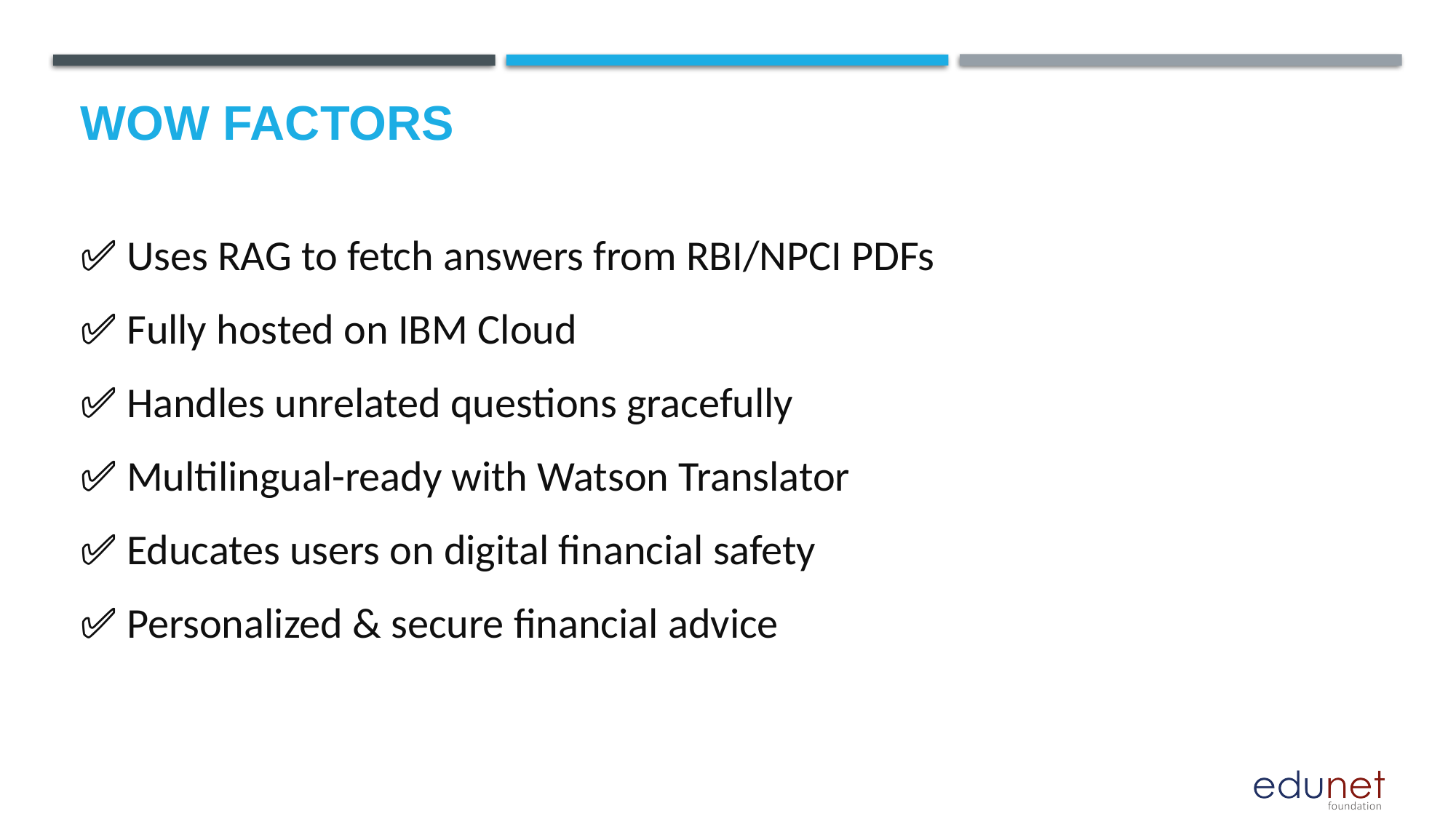

# Wow factors
✅ Uses RAG to fetch answers from RBI/NPCI PDFs
✅ Fully hosted on IBM Cloud
✅ Handles unrelated questions gracefully
✅ Multilingual-ready with Watson Translator
✅ Educates users on digital financial safety
✅ Personalized & secure financial advice